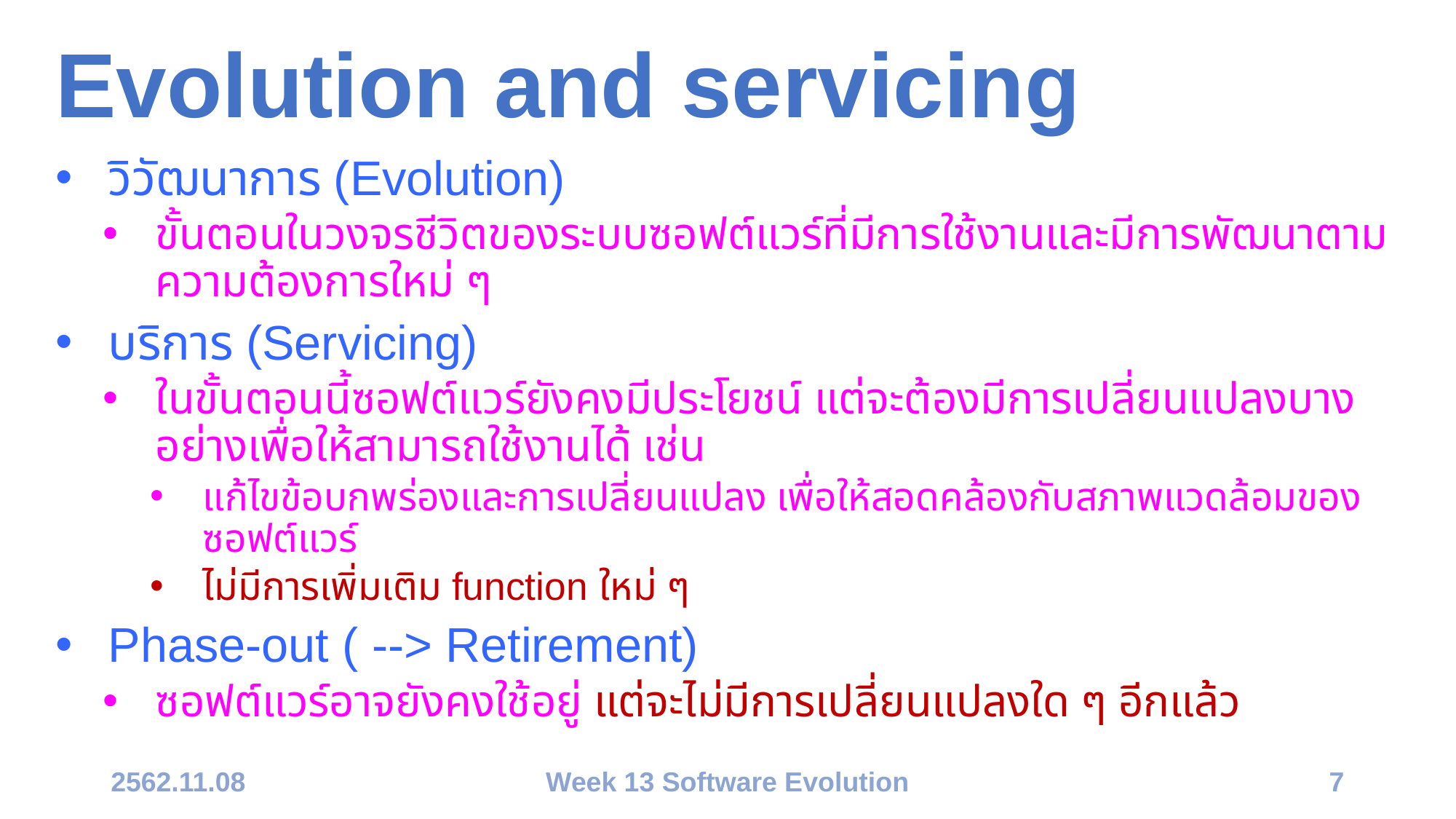

# Evolution and servicing
วิวัฒนาการ (Evolution)
ขั้นตอนในวงจรชีวิตของระบบซอฟต์แวร์ที่มีการใช้งานและมีการพัฒนาตามความต้องการใหม่ ๆ
บริการ (Servicing)
ในขั้นตอนนี้ซอฟต์แวร์ยังคงมีประโยชน์ แต่จะต้องมีการเปลี่ยนแปลงบางอย่างเพื่อให้สามารถใช้งานได้ เช่น
แก้ไขข้อบกพร่องและการเปลี่ยนแปลง เพื่อให้สอดคล้องกับสภาพแวดล้อมของซอฟต์แวร์
ไม่มีการเพิ่มเติม function ใหม่ ๆ
Phase-out ( --> Retirement)
ซอฟต์แวร์อาจยังคงใช้อยู่ แต่จะไม่มีการเปลี่ยนแปลงใด ๆ อีกแล้ว
2562.11.08
Week 13 Software Evolution
7